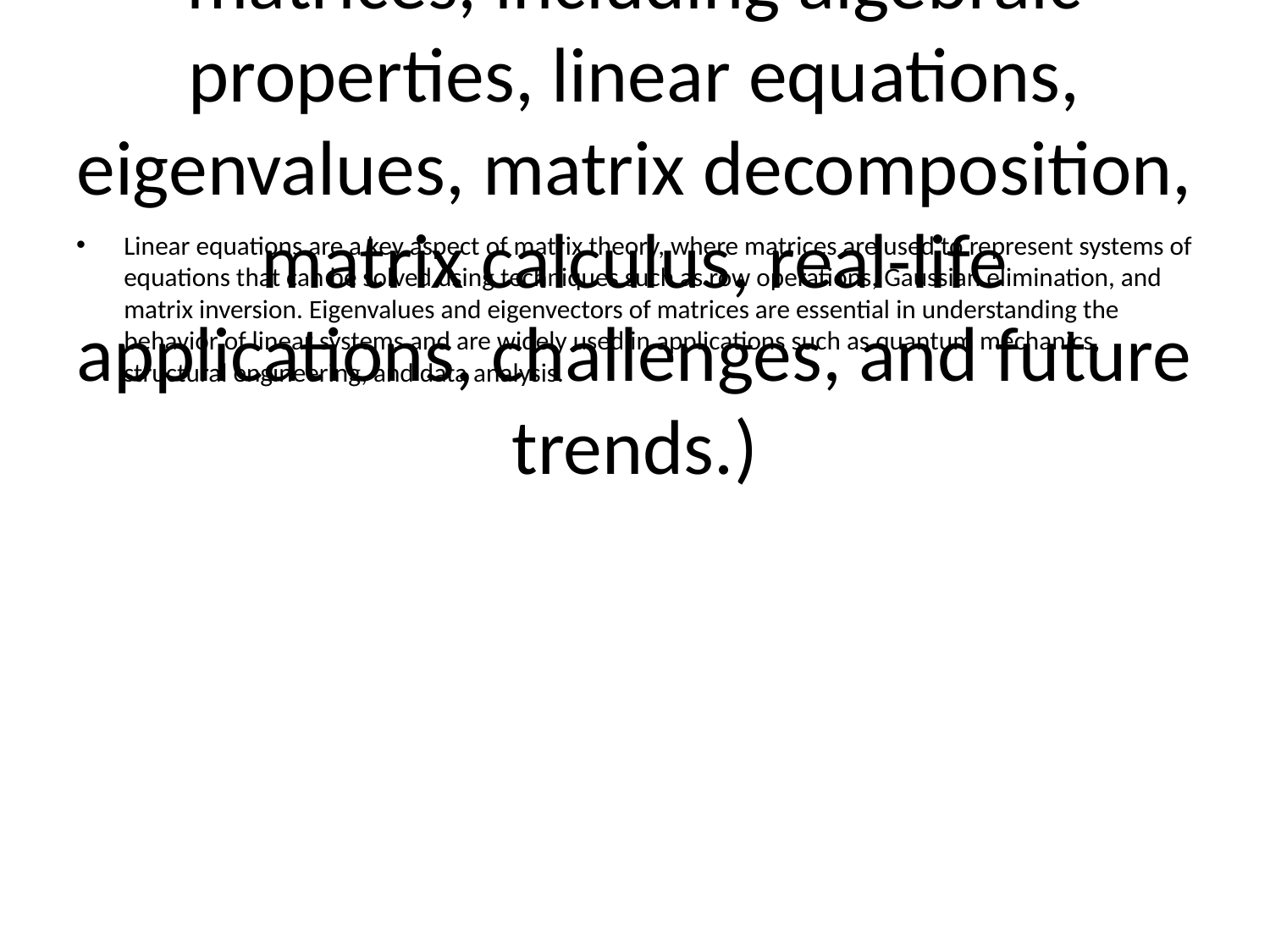

# (Note: The content provided covers a wide range of advanced topics in matrices, including algebraic properties, linear equations, eigenvalues, matrix decomposition, matrix calculus, real-life applications, challenges, and future trends.)
Linear equations are a key aspect of matrix theory, where matrices are used to represent systems of equations that can be solved using techniques such as row operations, Gaussian elimination, and matrix inversion. Eigenvalues and eigenvectors of matrices are essential in understanding the behavior of linear systems and are widely used in applications such as quantum mechanics, structural engineering, and data analysis.